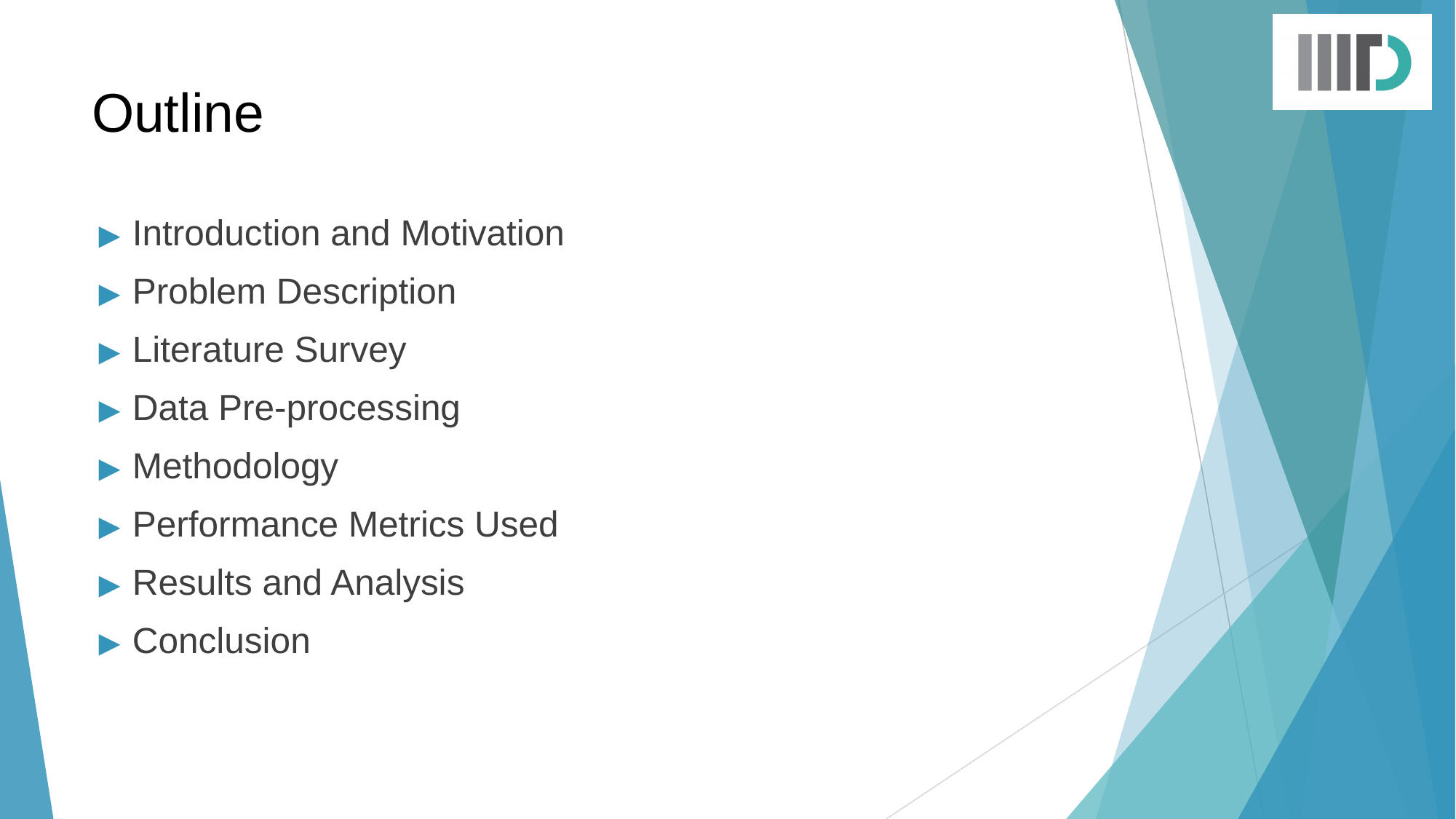

# Outline
Introduction and Motivation
Problem Description
Literature Survey
Data Pre-processing
Methodology
Performance Metrics Used
Results and Analysis
Conclusion